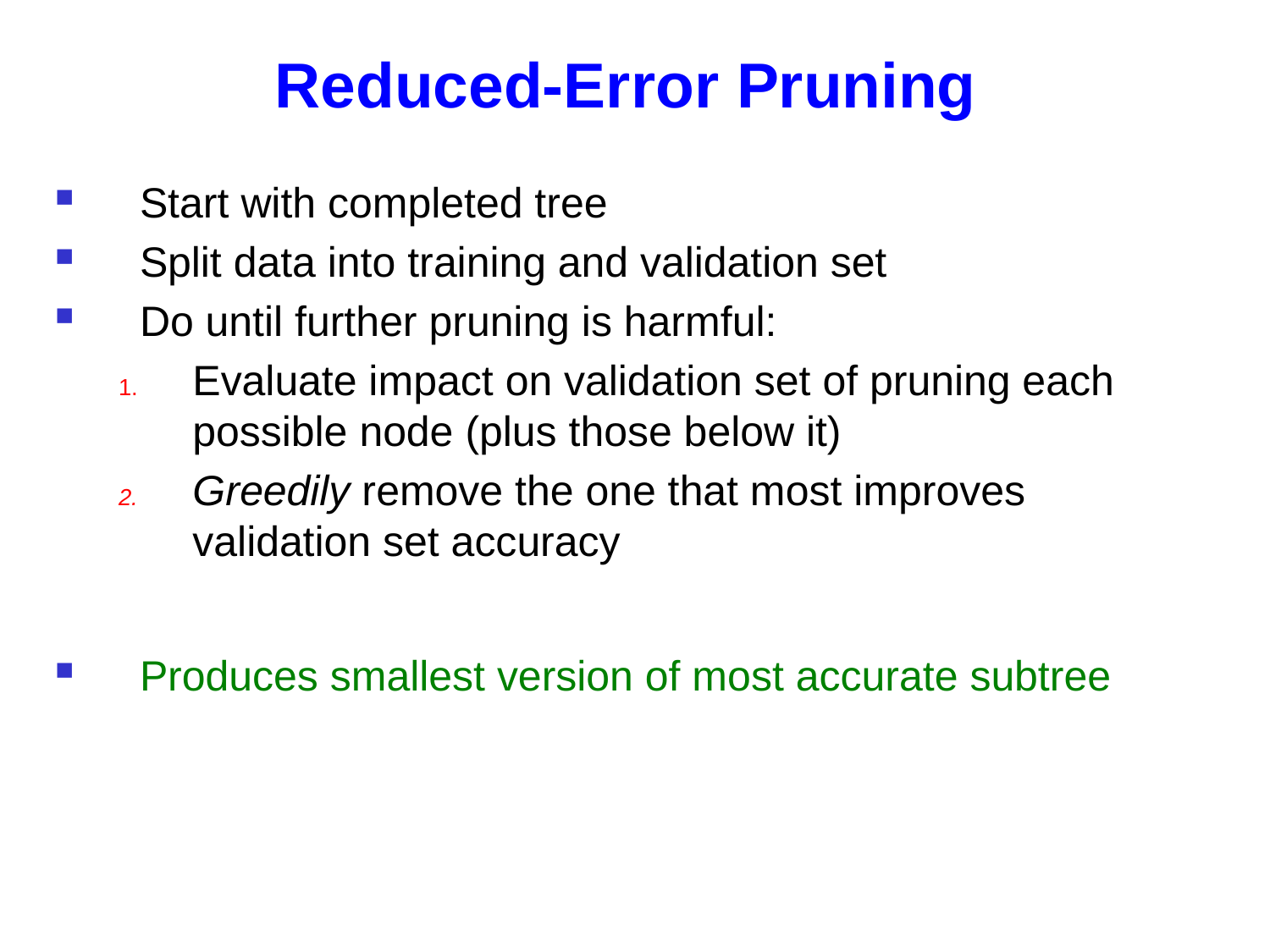

# Reduced-Error Pruning
Start with completed tree
Split data into training and validation set
Do until further pruning is harmful:
Evaluate impact on validation set of pruning each possible node (plus those below it)
Greedily remove the one that most improves validation set accuracy

Produces smallest version of most accurate subtree